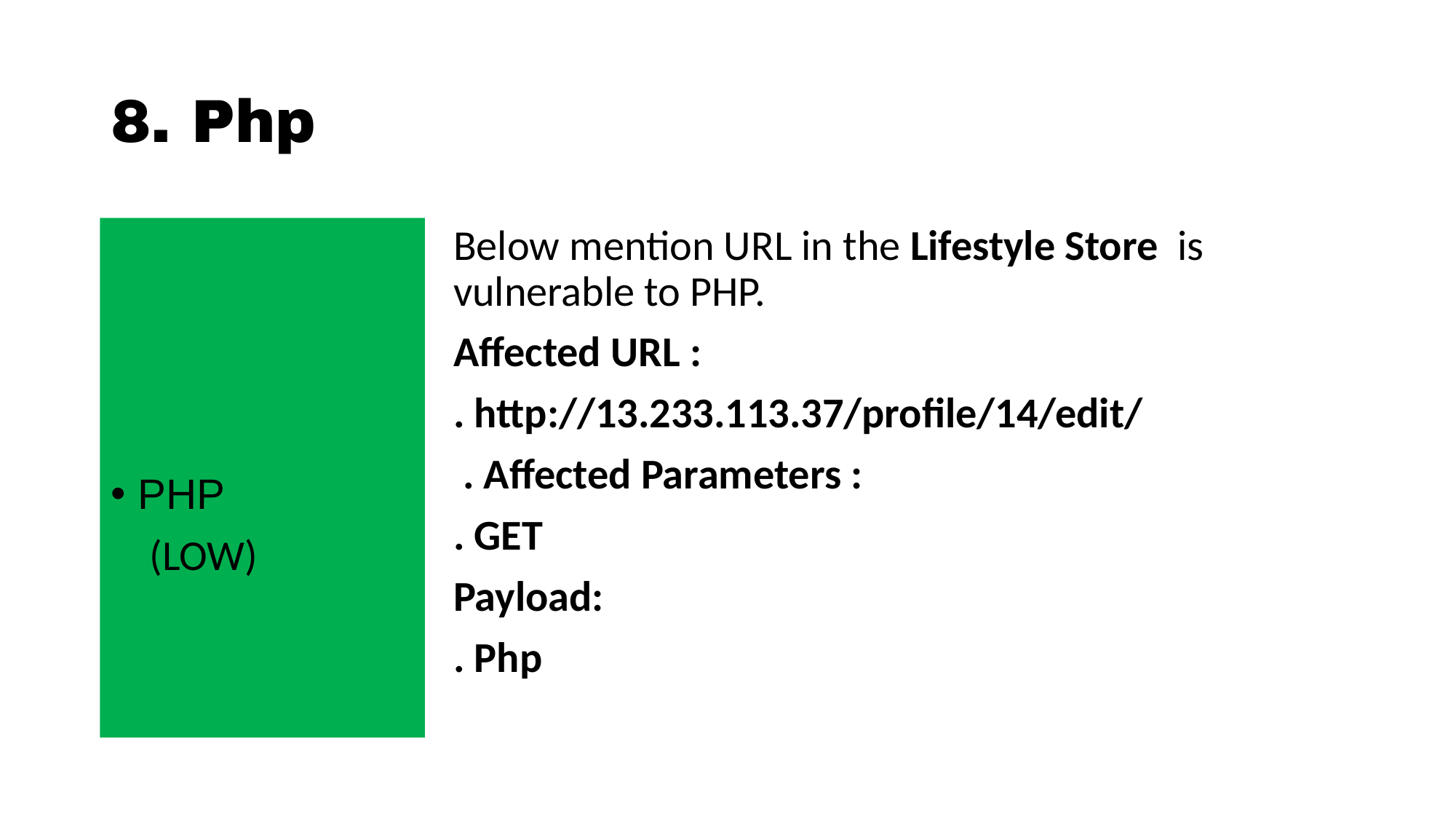

# 8. Php

PHP
    (LOW)
Below mention URL in the Lifestyle Store  is vulnerable to PHP.
Affected URL :
. http://13.233.113.37/profile/14/edit/
 . Affected Parameters :
. GET
Payload:
. Php